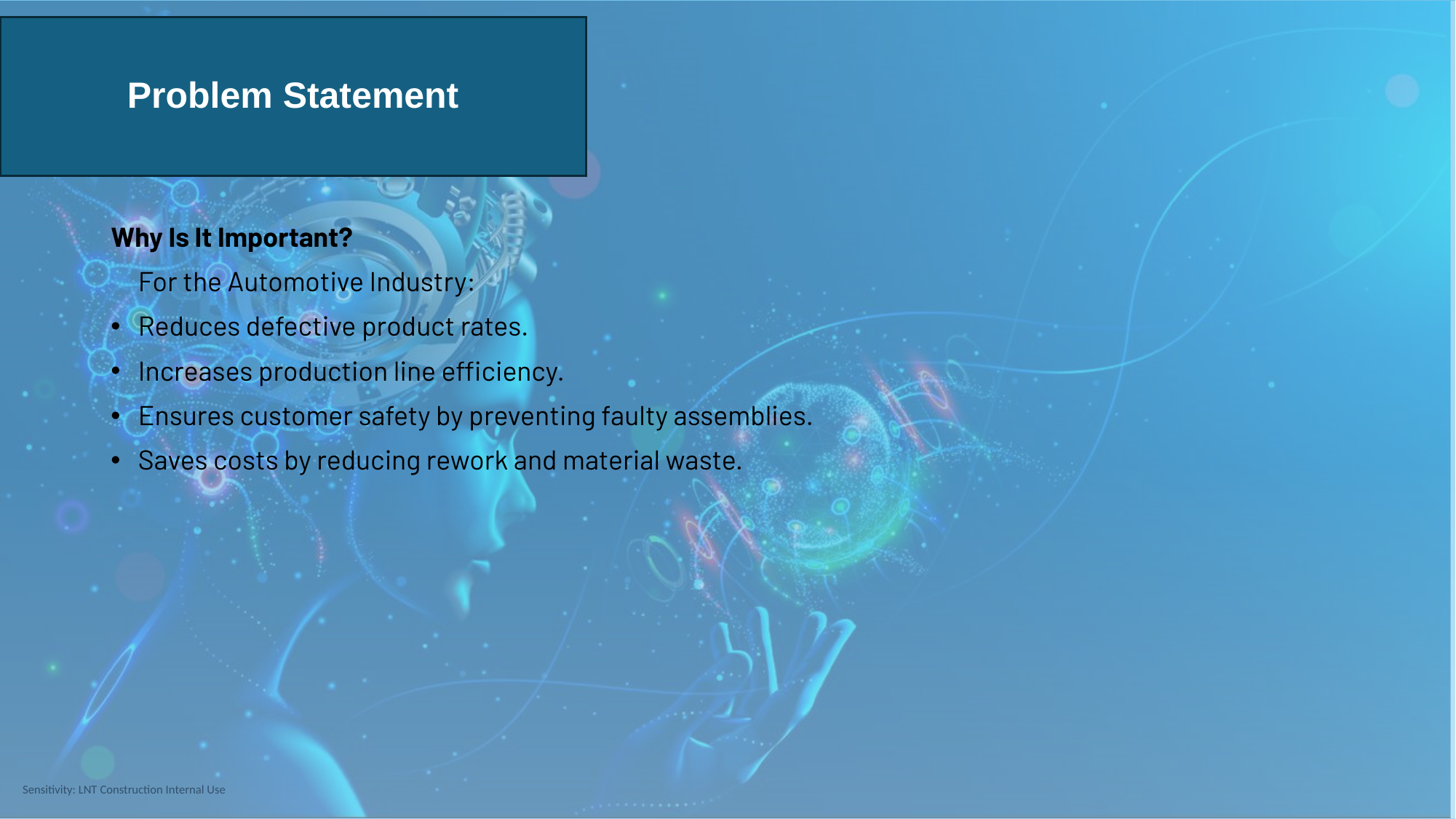

# Problem Statement
Why Is It Important?
     For the Automotive Industry:
Reduces defective product rates.
Increases production line efficiency.
Ensures customer safety by preventing faulty assemblies.
Saves costs by reducing rework and material waste.